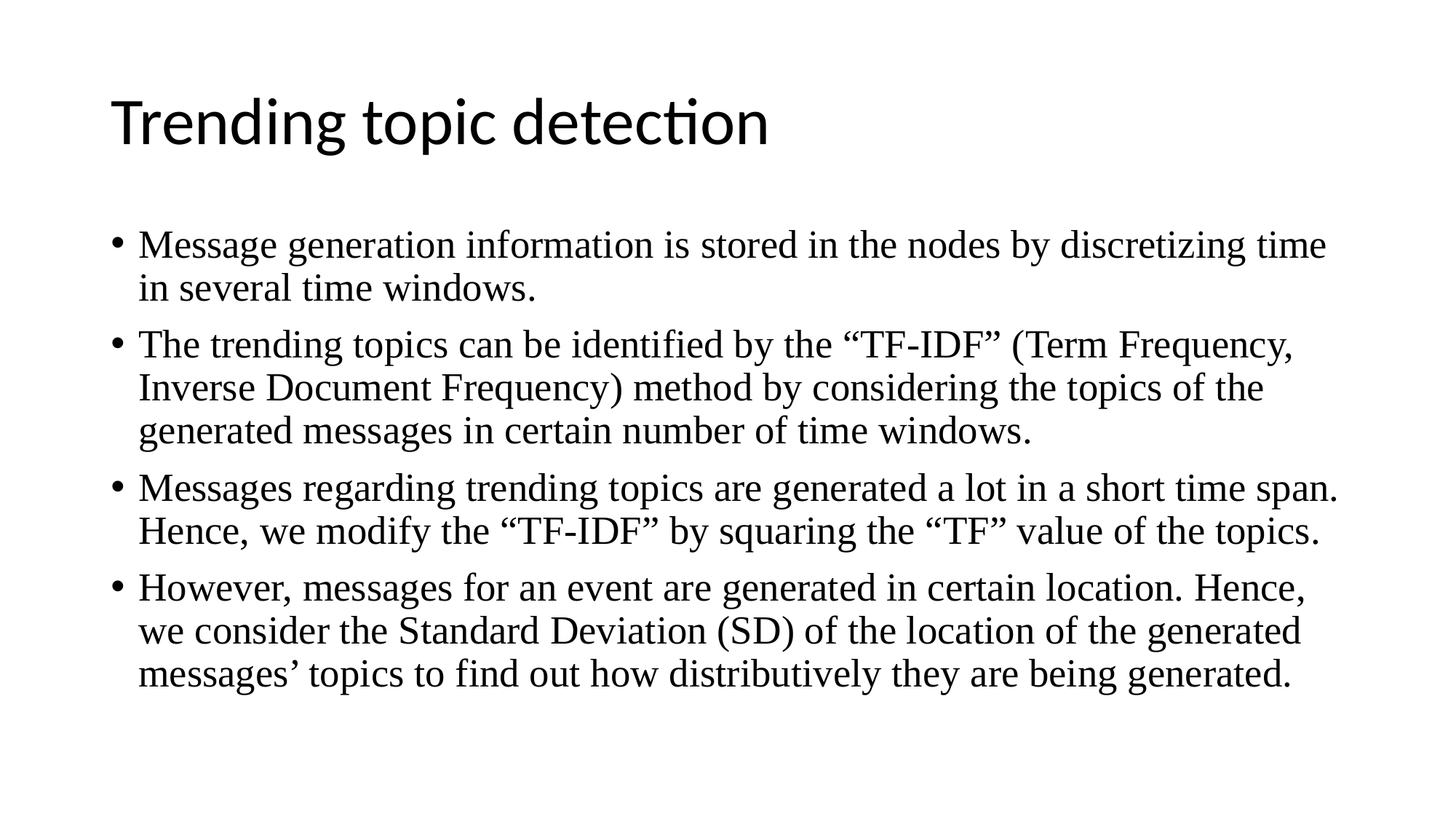

# Trending topic detection
Message generation information is stored in the nodes by discretizing time in several time windows.
The trending topics can be identified by the “TF-IDF” (Term Frequency, Inverse Document Frequency) method by considering the topics of the generated messages in certain number of time windows.
Messages regarding trending topics are generated a lot in a short time span. Hence, we modify the “TF-IDF” by squaring the “TF” value of the topics.
However, messages for an event are generated in certain location. Hence, we consider the Standard Deviation (SD) of the location of the generated messages’ topics to find out how distributively they are being generated.